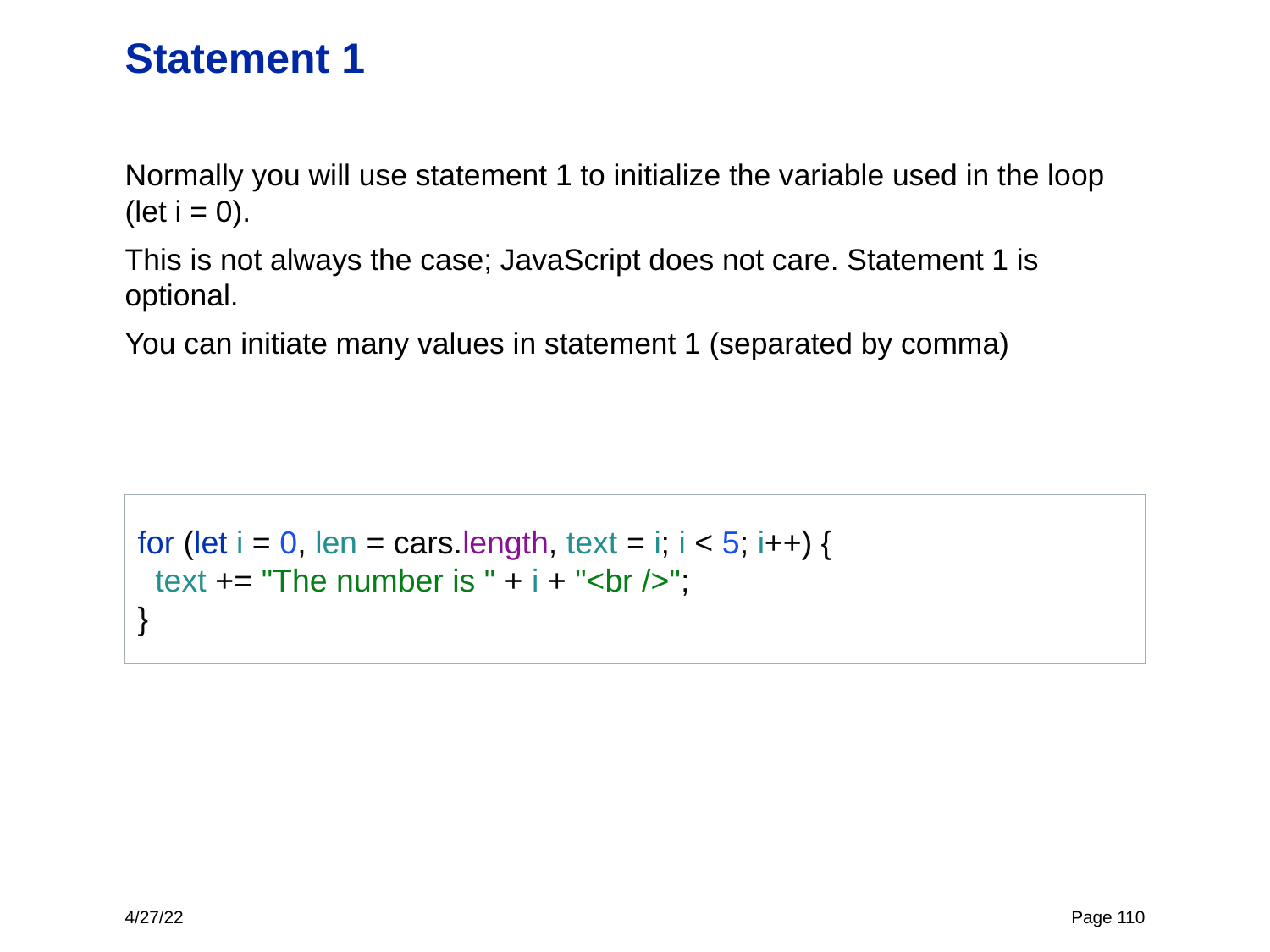

# Statement 1
Normally you will use statement 1 to initialize the variable used in the loop (let i = 0).
This is not always the case; JavaScript does not care. Statement 1 is optional.
You can initiate many values in statement 1 (separated by comma)

for (let i = 0, len = cars.length, text = i; i < 5; i++) {
  text += "The number is " + i + "<br />";
}

4/27/22

Page 110